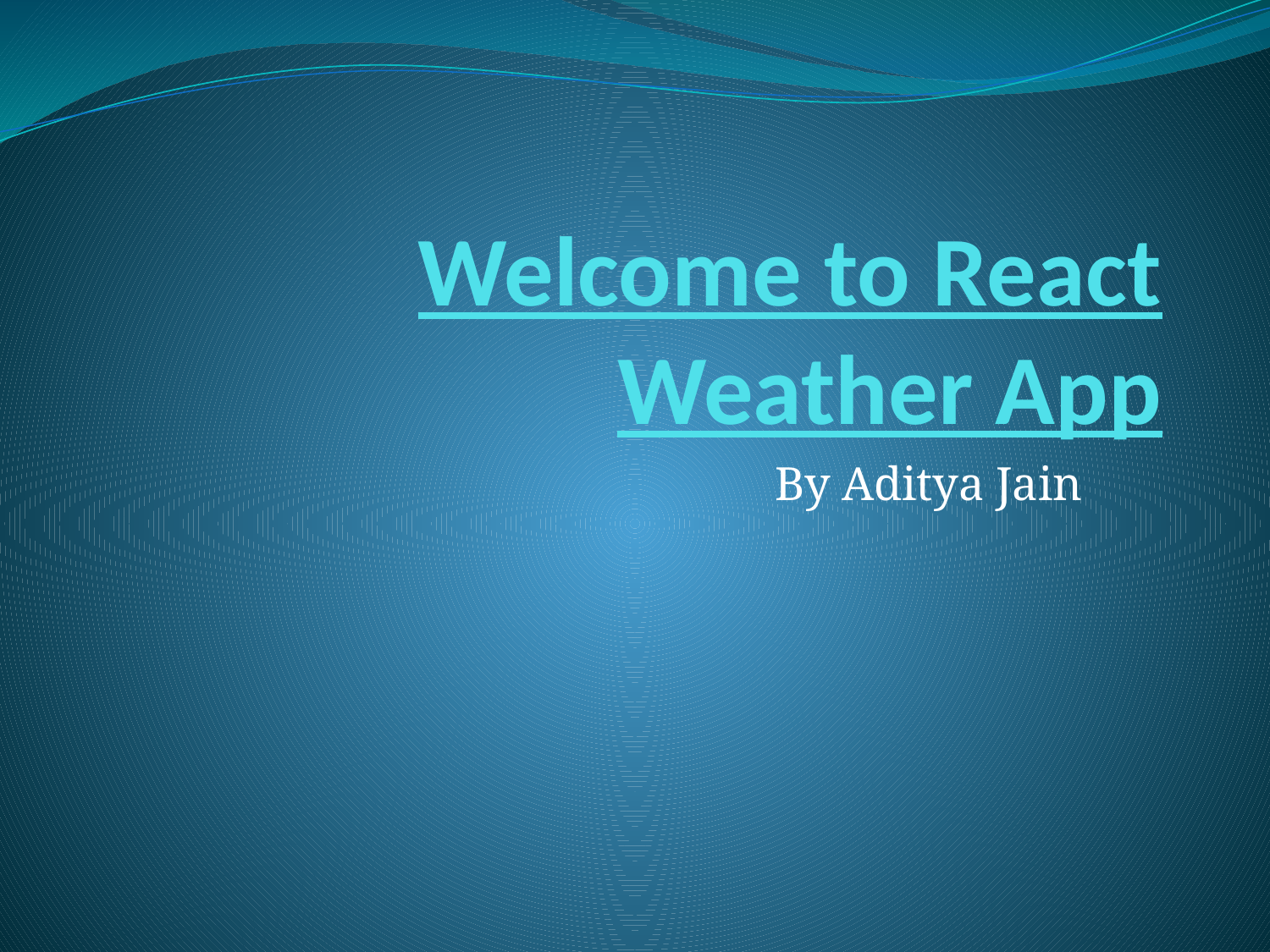

# Welcome to React Weather App
By Aditya Jain